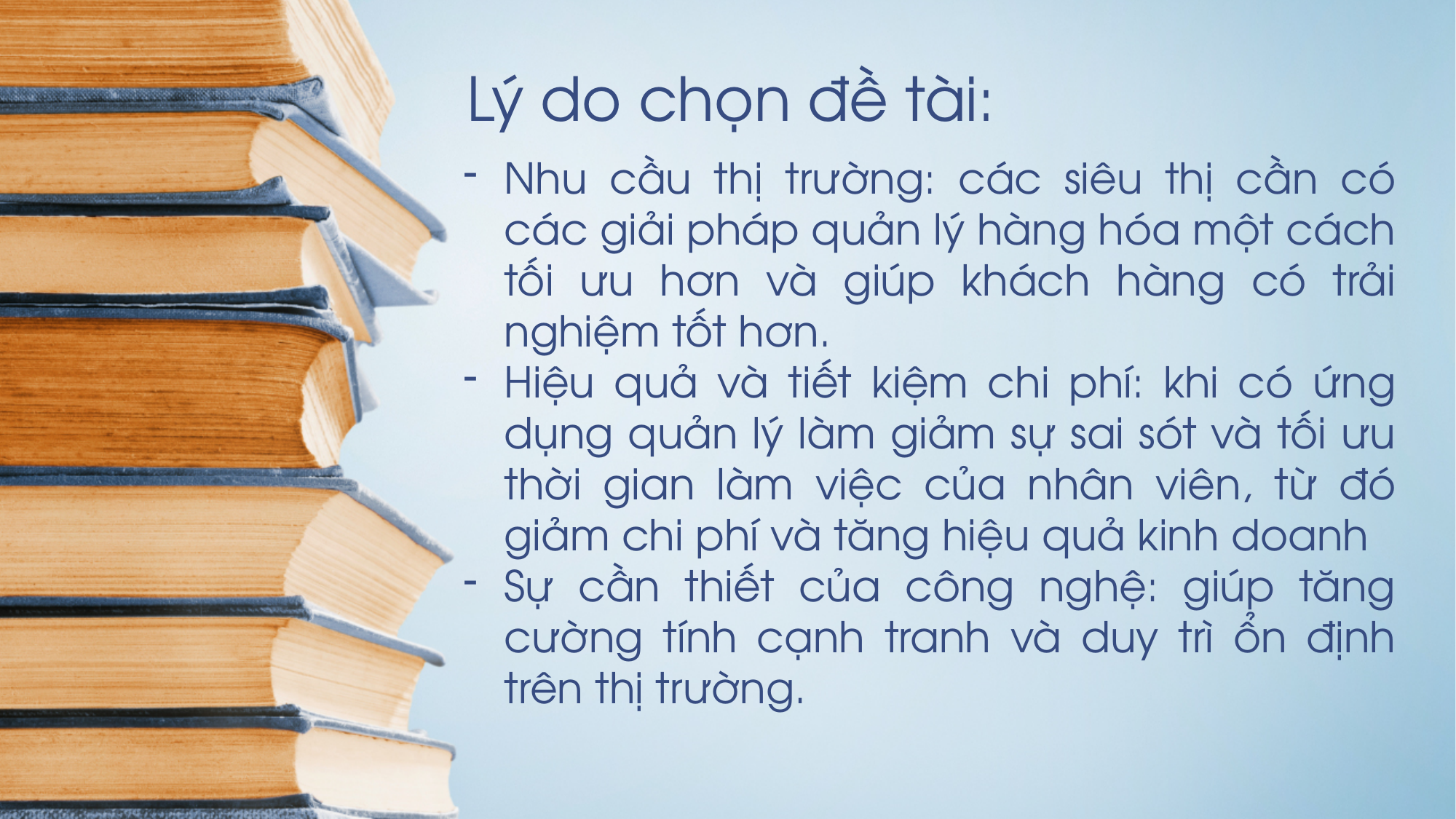

# Lý do chọn đề tài:
Nhu cầu thị trường: các siêu thị cần có các giải pháp quản lý hàng hóa một cách tối ưu hơn và giúp khách hàng có trải nghiệm tốt hơn.
Hiệu quả và tiết kiệm chi phí: khi có ứng dụng quản lý làm giảm sự sai sót và tối ưu thời gian làm việc của nhân viên, từ đó giảm chi phí và tăng hiệu quả kinh doanh
Sự cần thiết của công nghệ: giúp tăng cường tính cạnh tranh và duy trì ổn định trên thị trường.